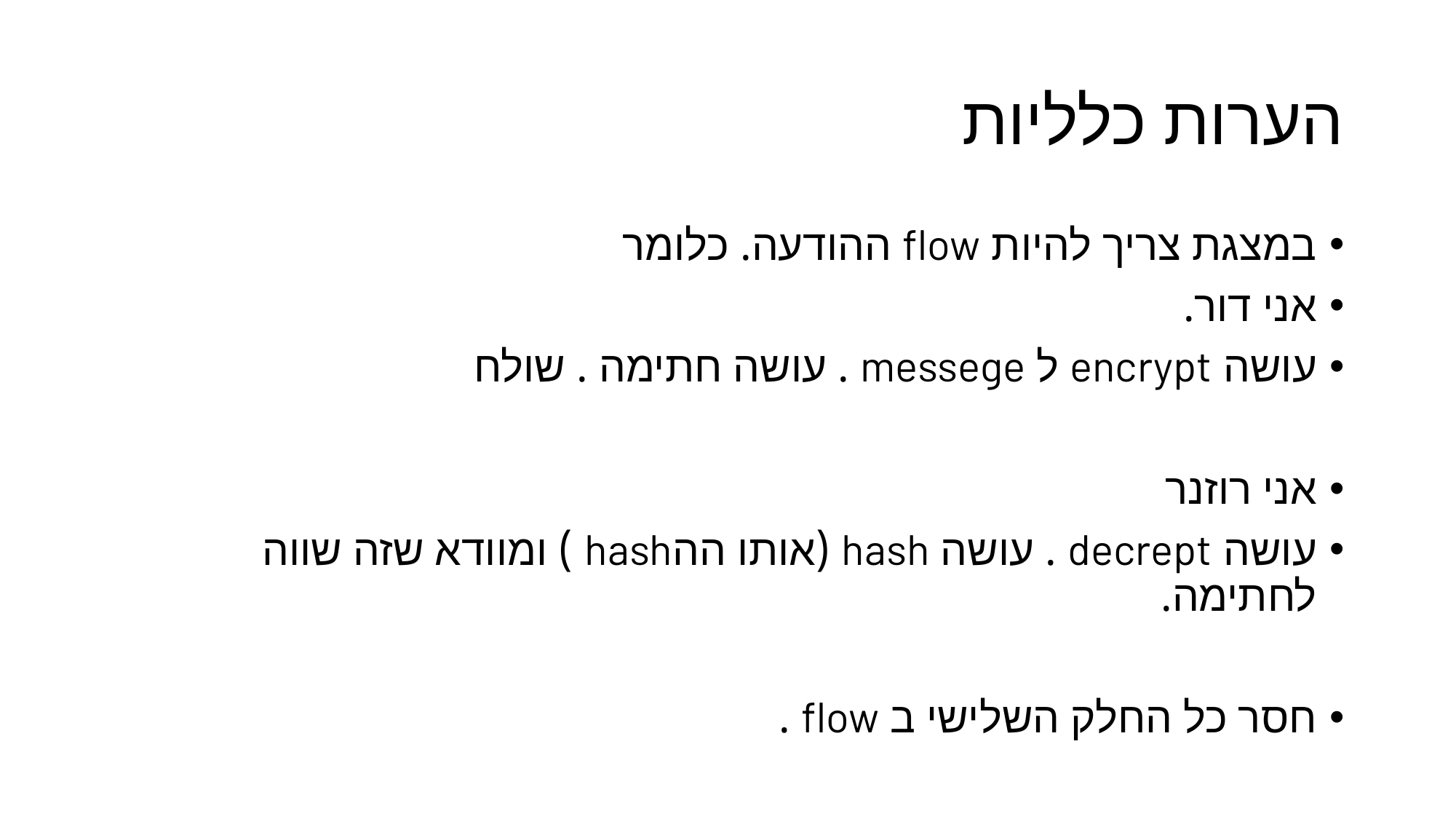

# הערות כלליות
במצגת צריך להיות flow ההודעה. כלומר
אני דור.
עושה encrypt ל messege . עושה חתימה . שולח

אני רוזנר
עושה decrept . עושה hash (אותו ההhash ) ומוודא שזה שווה לחתימה.

חסר כל החלק השלישי ב flow .